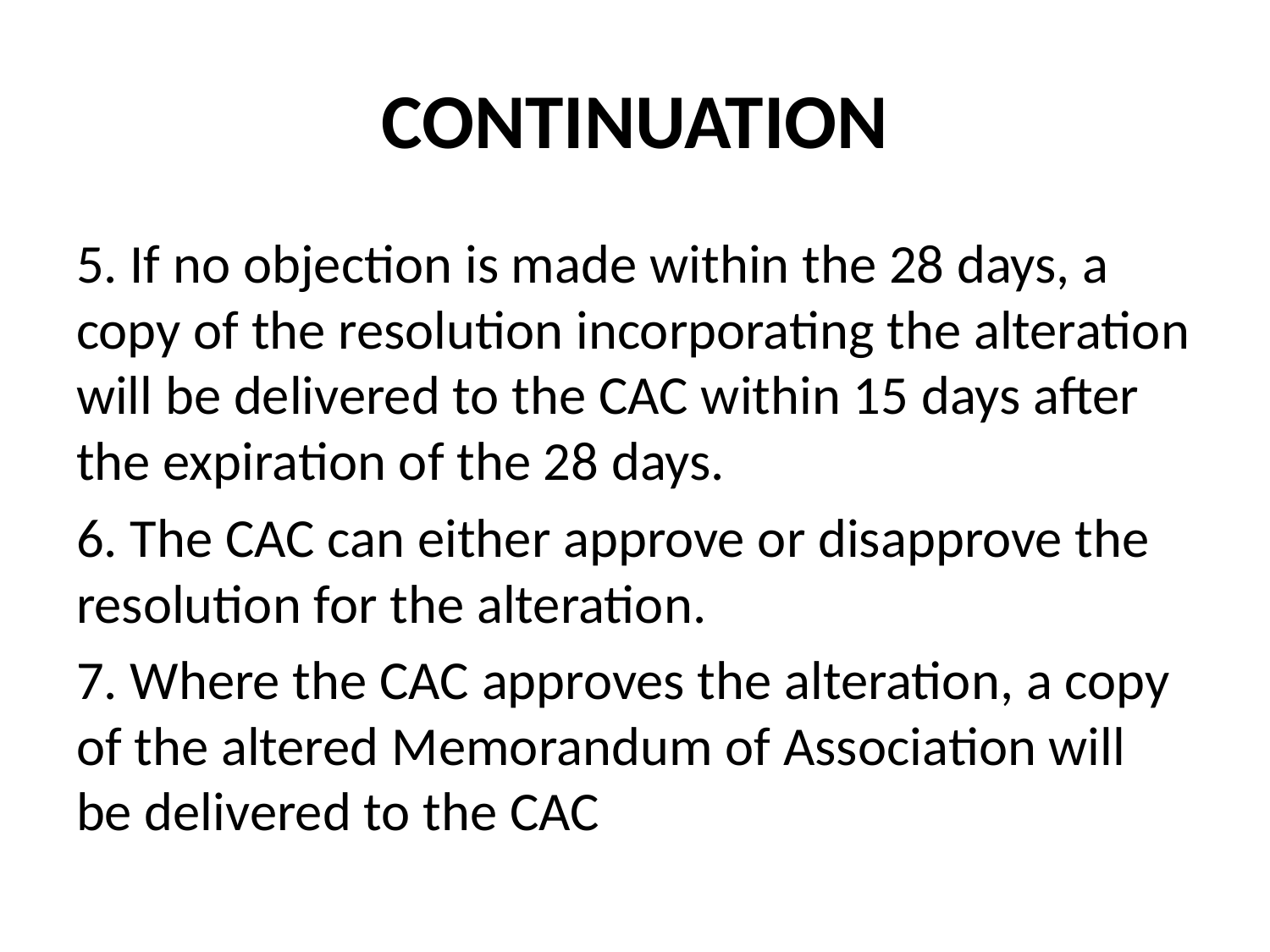

# CONTINUATION
5. If no objection is made within the 28 days, a copy of the resolution incorporating the alteration will be delivered to the CAC within 15 days after the expiration of the 28 days.
6. The CAC can either approve or disapprove the resolution for the alteration.
7. Where the CAC approves the alteration, a copy of the altered Memorandum of Association will be delivered to the CAC